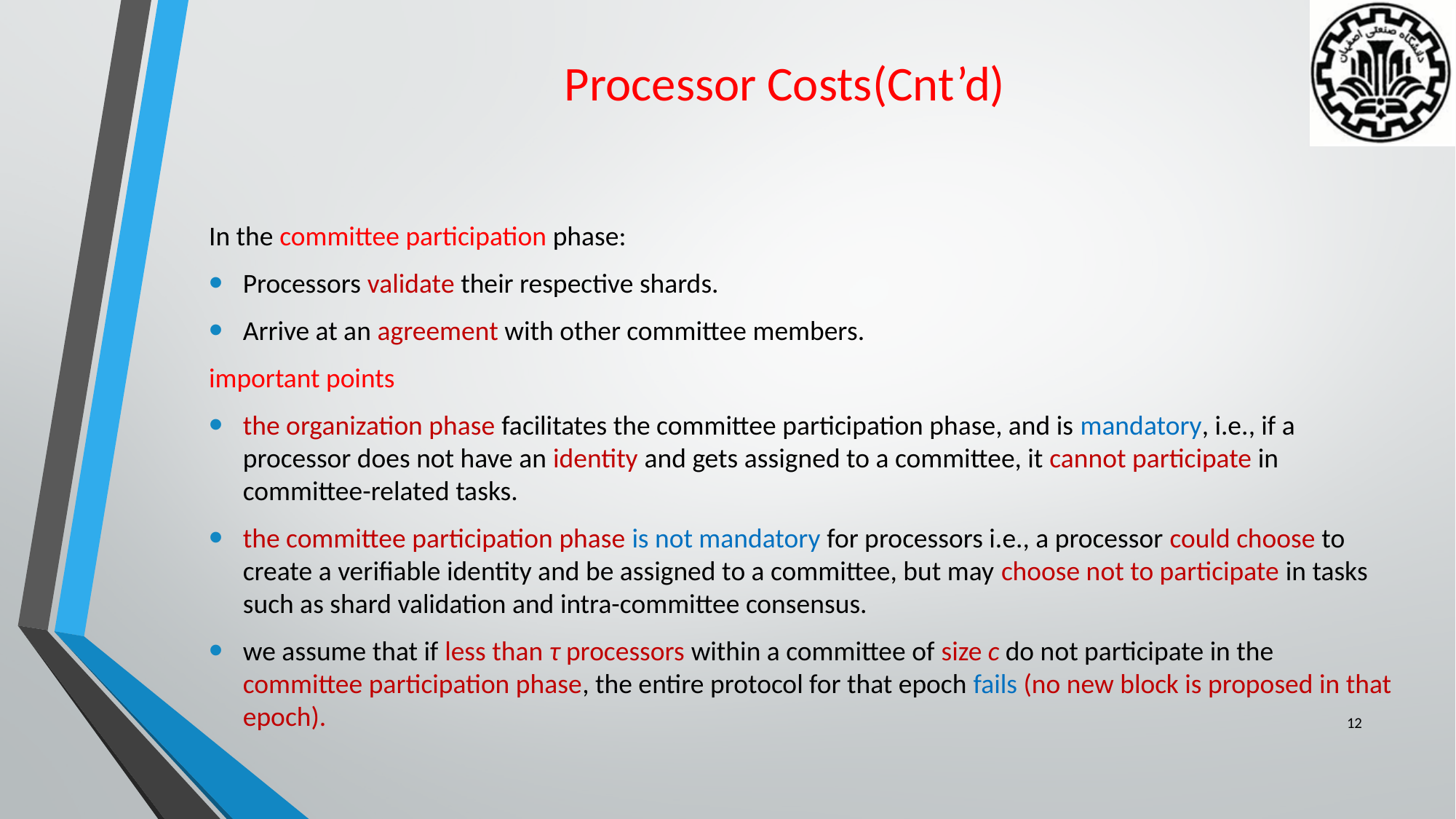

Processor Costs(Cnt’d)
In the committee participation phase:
Processors validate their respective shards.
Arrive at an agreement with other committee members.
important points
the organization phase facilitates the committee participation phase, and is mandatory, i.e., if a processor does not have an identity and gets assigned to a committee, it cannot participate in committee-related tasks.
the committee participation phase is not mandatory for processors i.e., a processor could choose to create a verifiable identity and be assigned to a committee, but may choose not to participate in tasks such as shard validation and intra-committee consensus.
we assume that if less than τ processors within a committee of size c do not participate in the committee participation phase, the entire protocol for that epoch fails (no new block is proposed in that epoch).
12